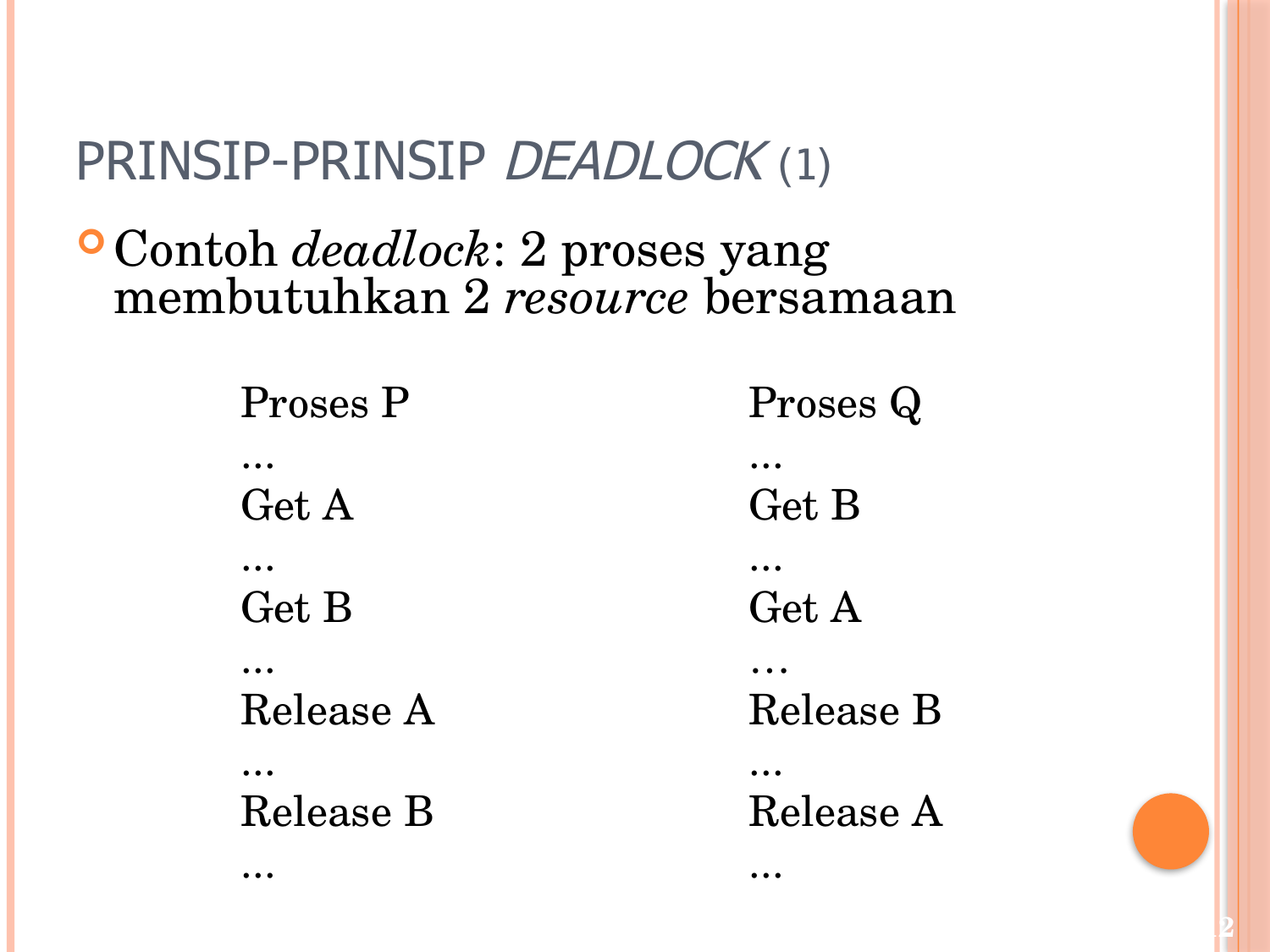

# Prinsip-Prinsip Deadlock (1)

Contoh deadlock: 2 proses yang membutuhkan 2 resource bersamaan

		Proses P			Proses Q
		...				...
		Get A				Get B
		...				...
		Get B				Get A
		...				…
		Release A			Release B
		...				...
		Release B			Release A
		...				...
#12